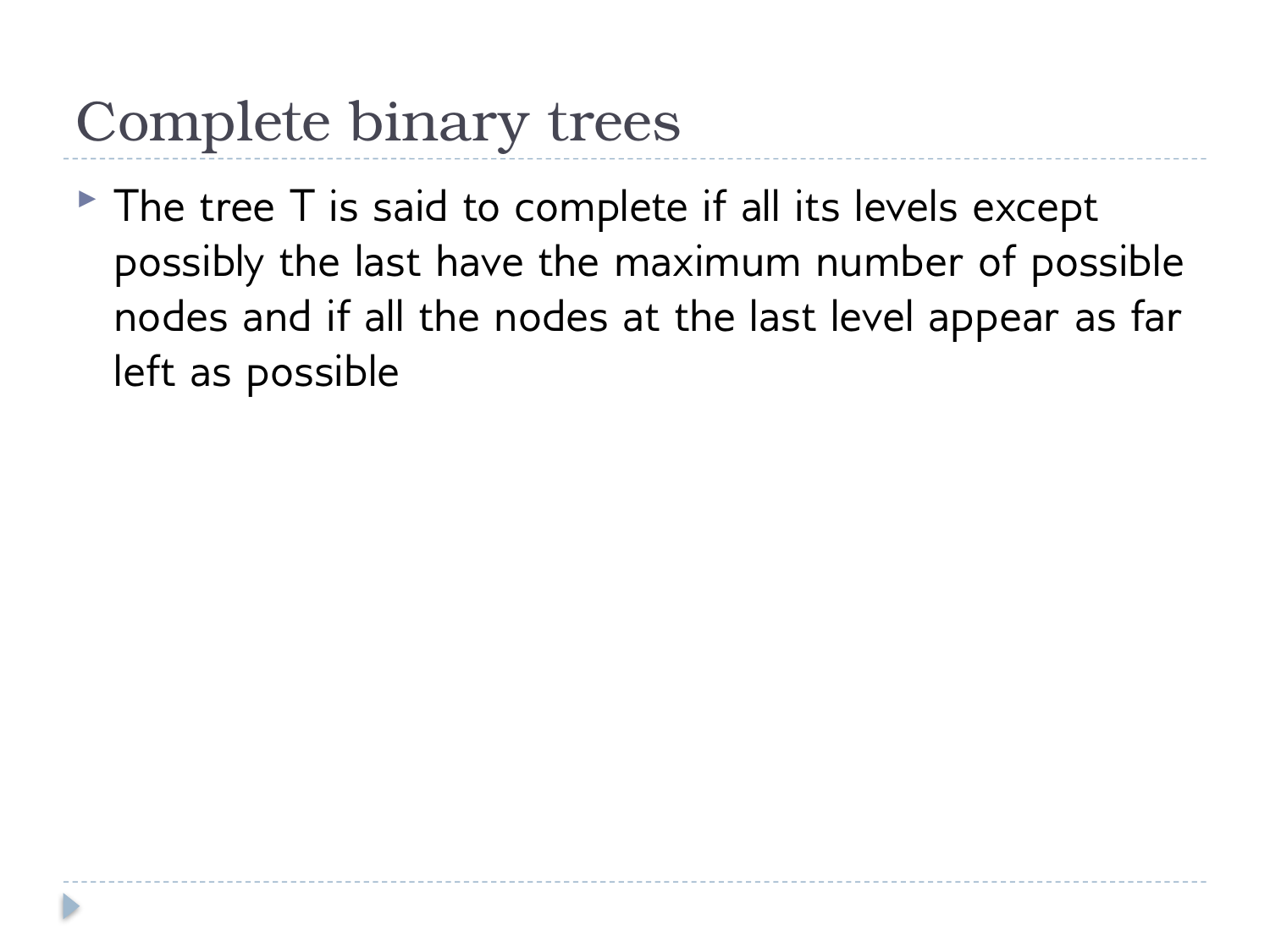

# Complete binary trees
The tree T is said to complete if all its levels except possibly the last have the maximum number of possible nodes and if all the nodes at the last level appear as far left as possible